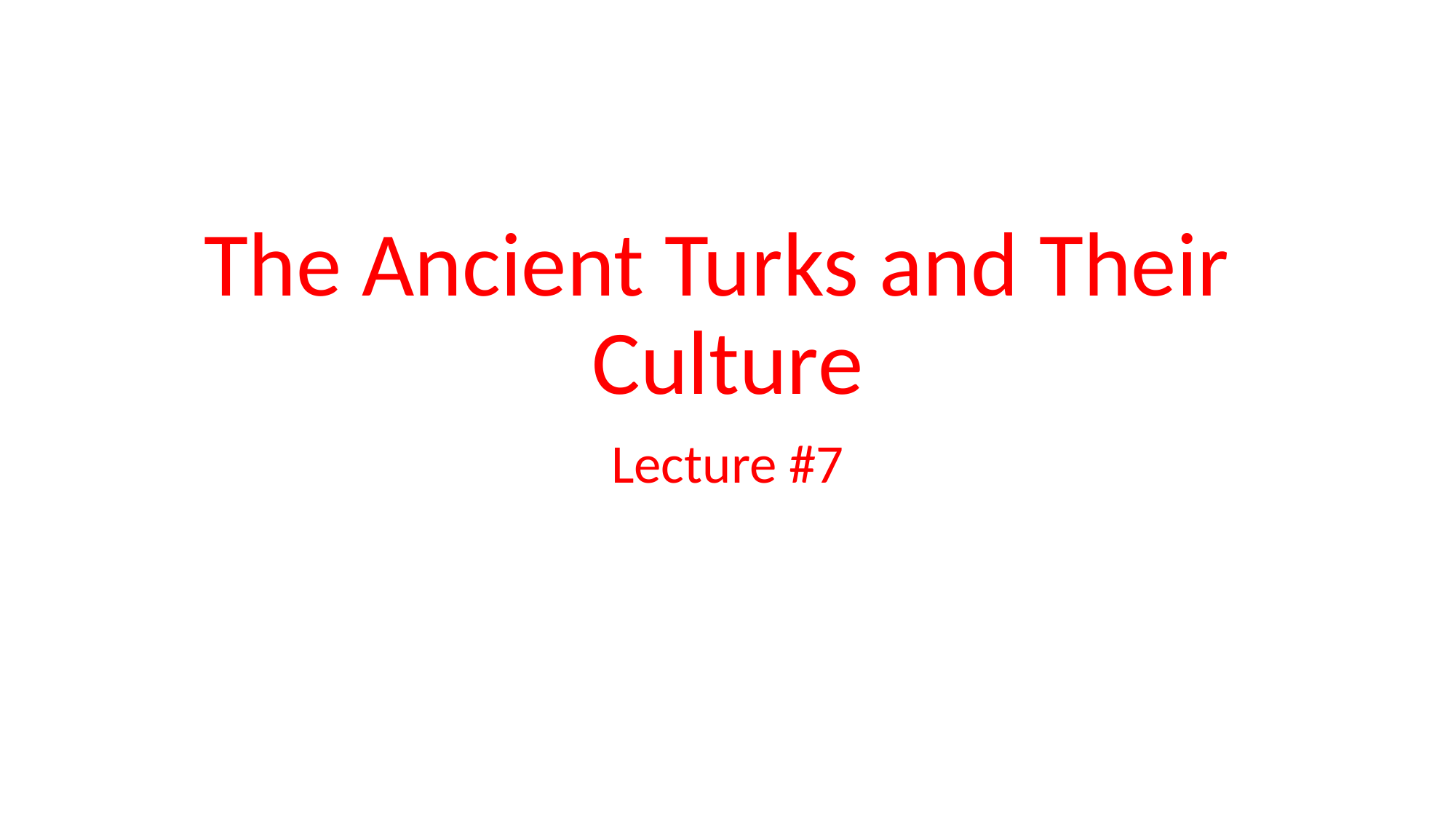

# The Ancient Turks and Their Culture
Lecture #7